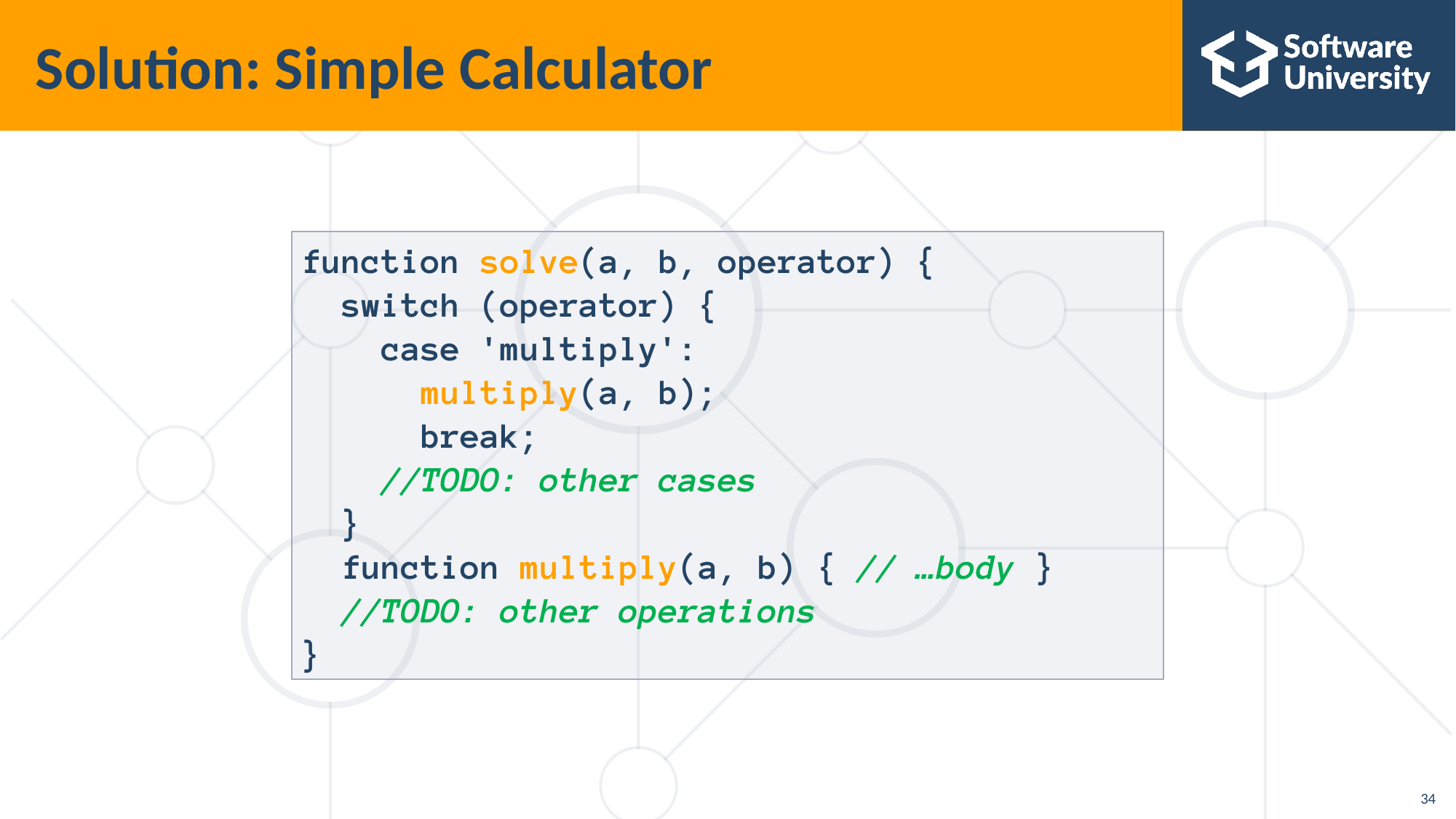

# Solution: Simple Calculator
function solve(a, b, operator) {
  switch (operator) {
    case 'multiply':
      multiply(a, b);
      break;
    //TODO: other cases
  }
  function multiply(a, b) { // …body }
  //TODO: other operations
}
34